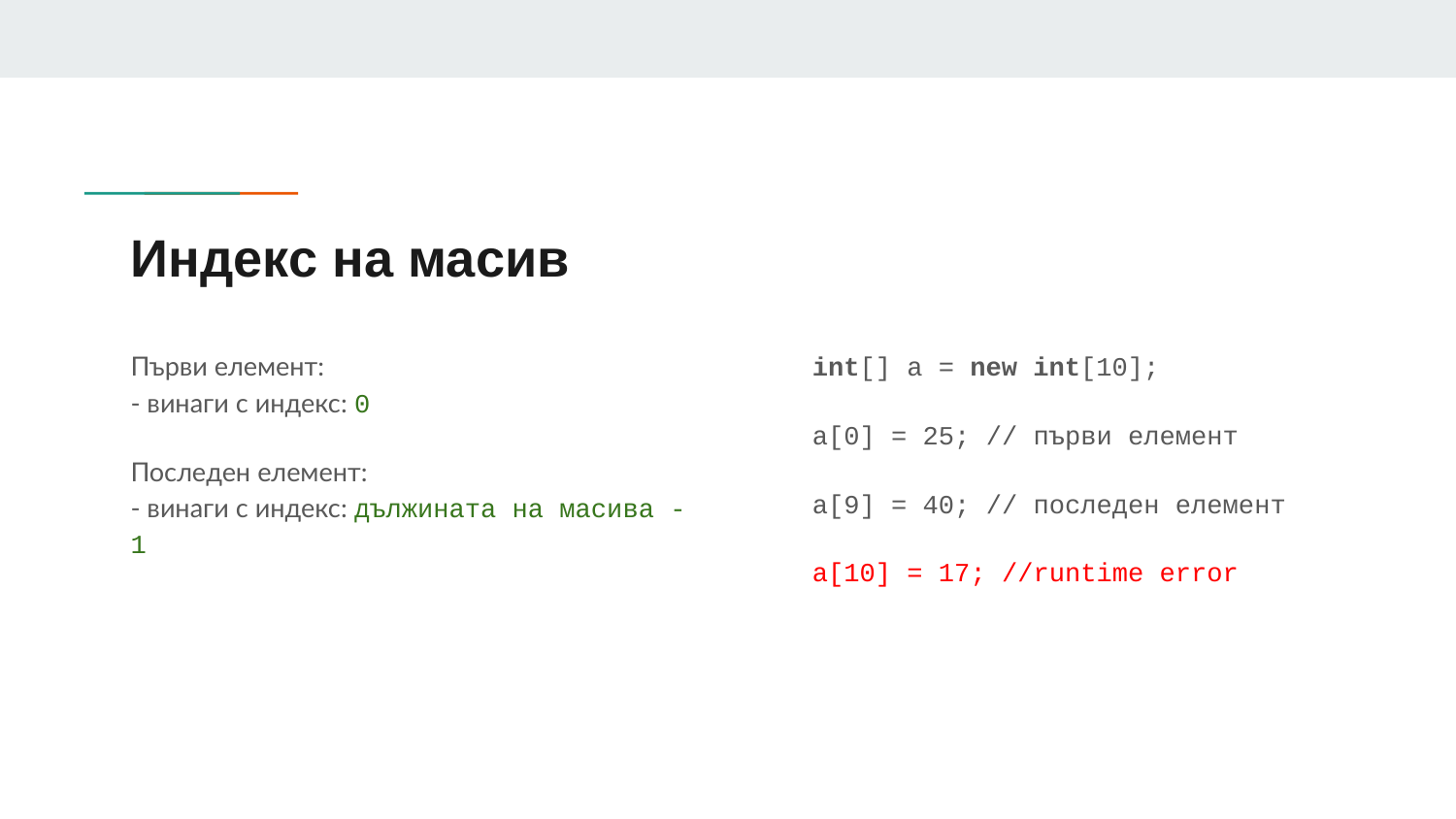

# Индекс на масив
Първи елемент:
- винаги с индекс: 0
Последен елемент:
- винаги с индекс: дължината на масива - 1

int[] a = new int[10];
а[0] = 25; // първи елемент
а[9] = 40; // последен елемент
a[10] = 17; //runtime error